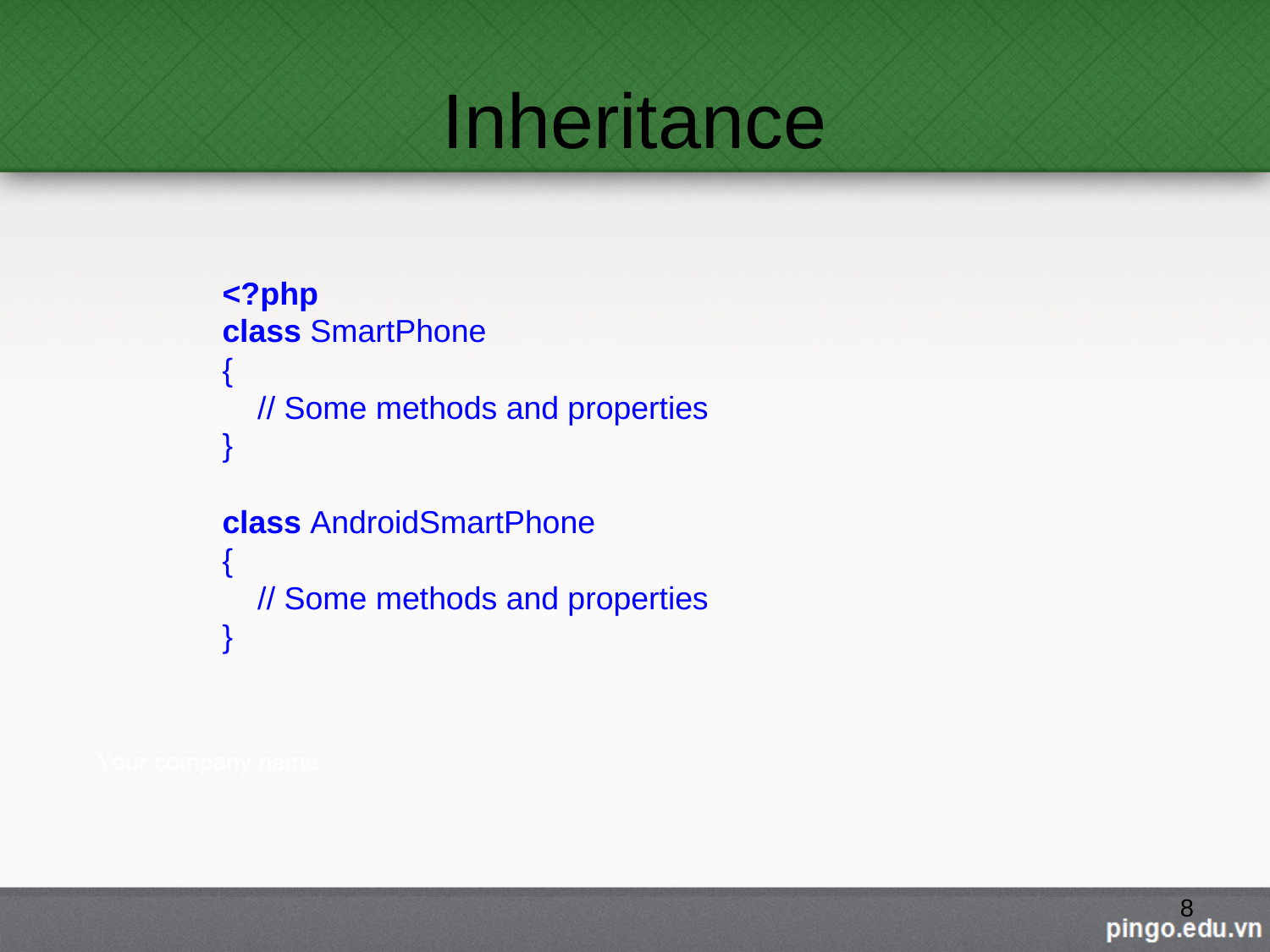

# Inheritance

<?php
class SmartPhone
{
    // Some methods and properties
}
class AndroidSmartPhone
{
    // Some methods and properties
}
8